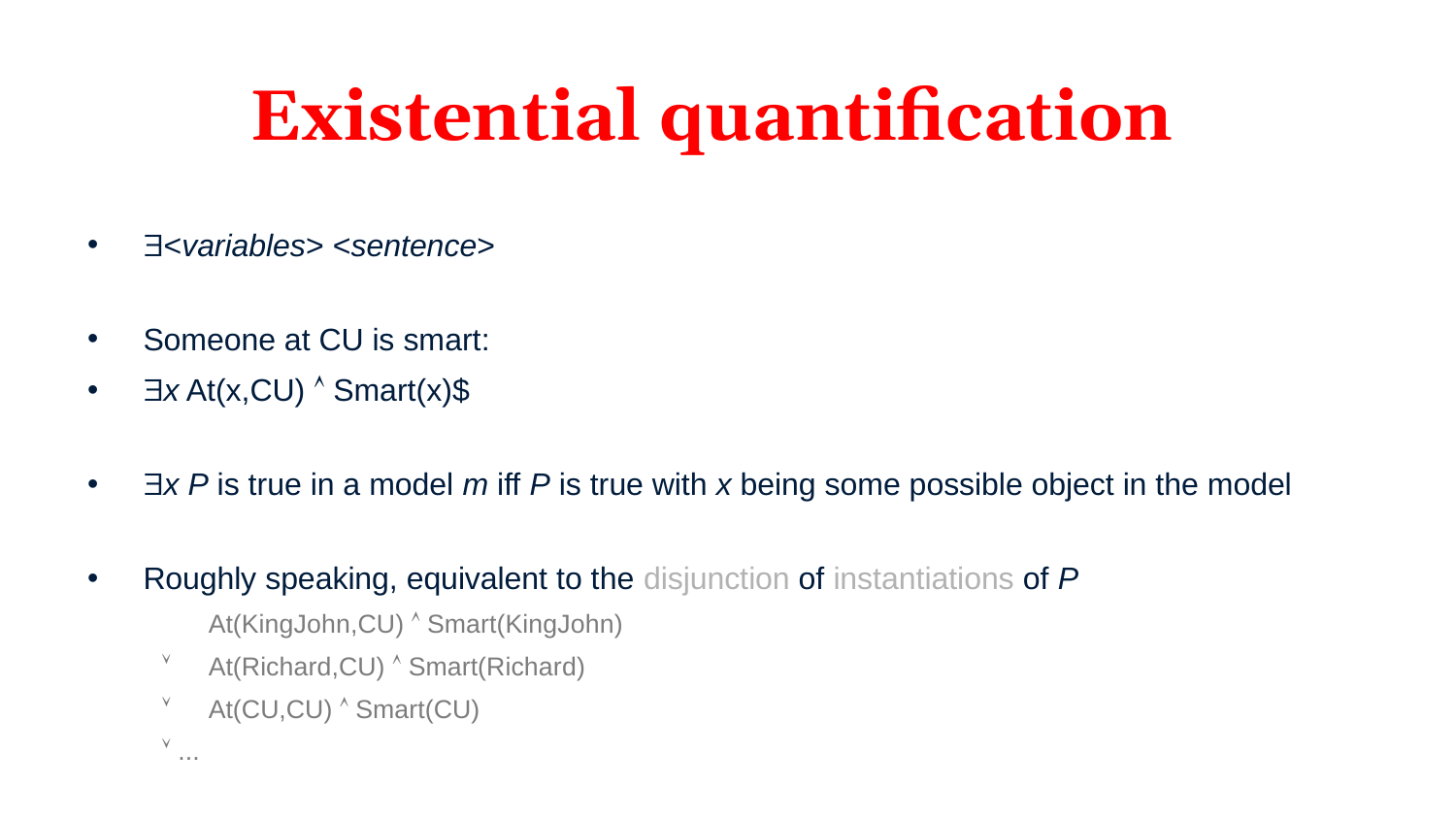

# Existential quantification
∃<variables> <sentence>

Someone at CU is smart:
∃x At(x,CU) ∧ Smart(x)$

∃x P is true in a model m iff P is true with x being some possible object in the model

Roughly speaking, equivalent to the disjunction of instantiations of P
	At(KingJohn,CU) ∧ Smart(KingJohn)
∨	At(Richard,CU) ∧ Smart(Richard)
∨	At(CU,CU) ∧ Smart(CU)
∨ ...